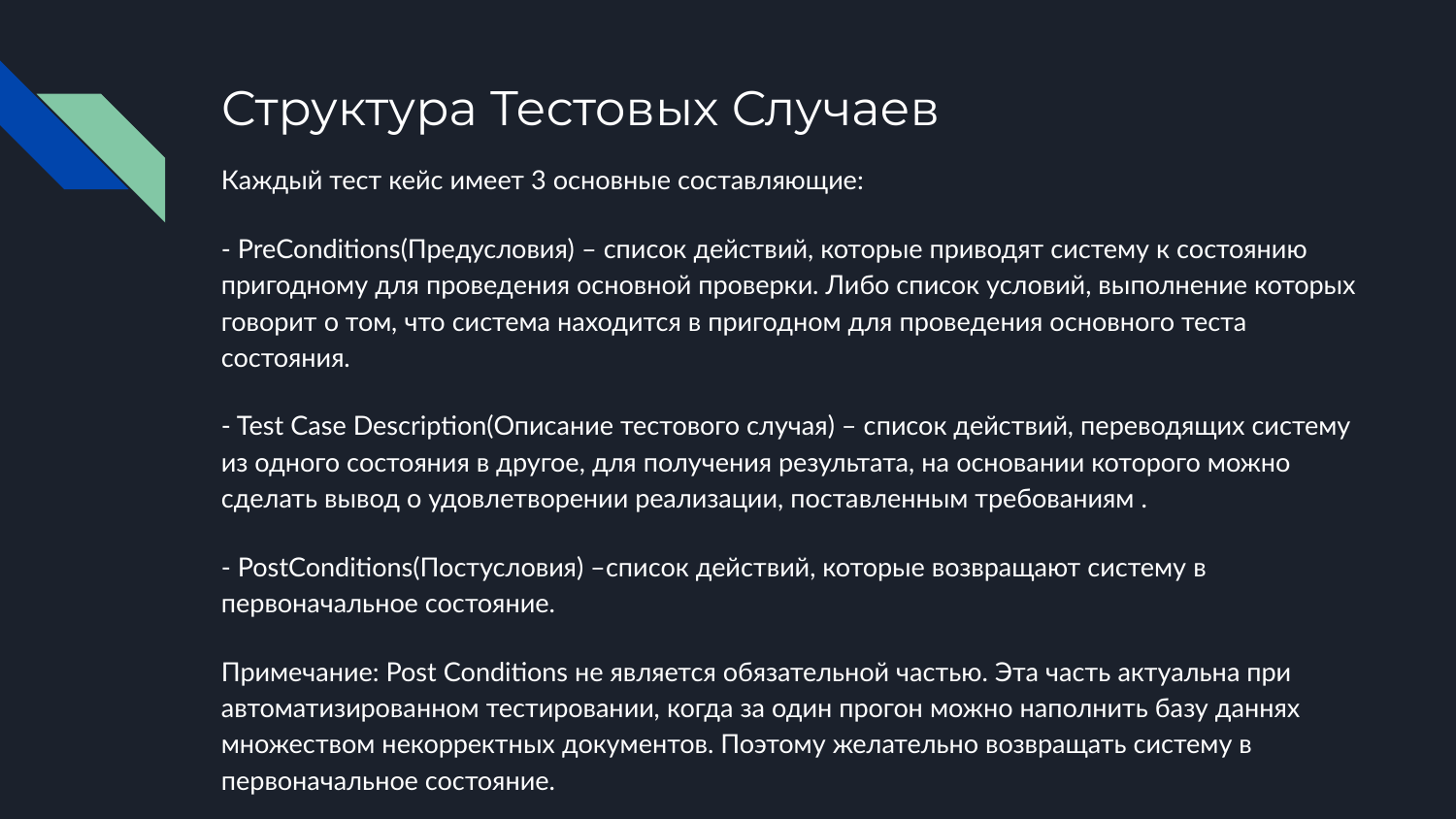

# Структура Тестовых Случаев
Каждый тест кейс имеет 3 основные составляющие:
- PreConditions(Предусловия) – список действий, которые приводят систему к состоянию пригодному для проведения основной проверки. Либо список условий, выполнение которых говорит о том, что система находится в пригодном для проведения основного теста состояния.
- Test Case Description(Описание тестового случая) – список действий, переводящих систему из одного состояния в другое, для получения результата, на основании которого можно сделать вывод о удовлетворении реализации, поставленным требованиям .
- PostConditions(Постусловия) –список действий, которые возвращают систему в первоначальное состояние.
Примечание: Post Conditions не является обязательной частью. Эта часть актуальна при автоматизированном тестировании, когда за один прогон можно наполнить базу даннях множеством некорректных документов. Поэтому желательно возвращать систему в первоначальное состояние.